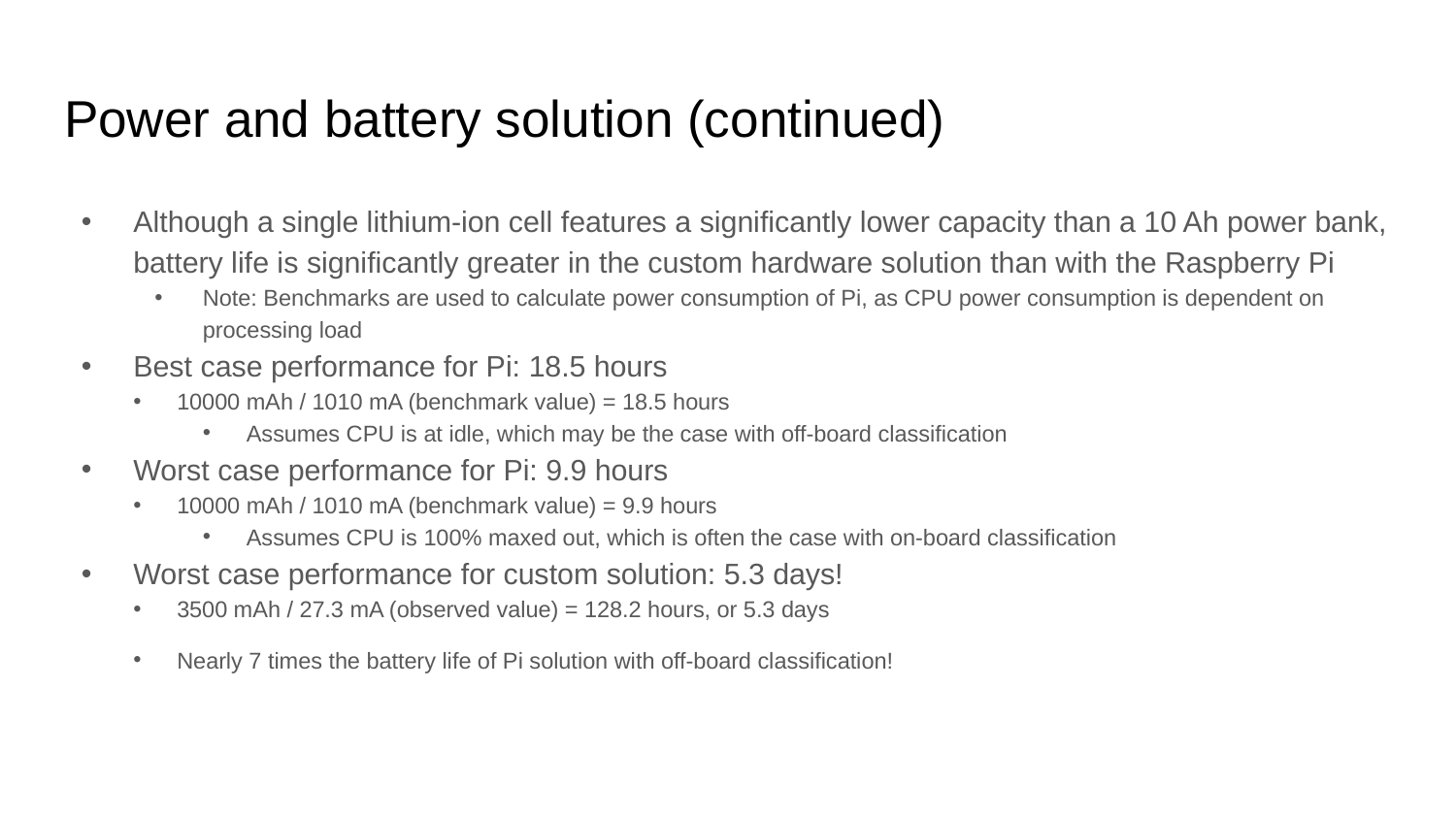

# Power and battery solution (continued)

Although a single lithium-ion cell features a significantly lower capacity than a 10 Ah power bank, battery life is significantly greater in the custom hardware solution than with the Raspberry Pi
Note: Benchmarks are used to calculate power consumption of Pi, as CPU power consumption is dependent on processing load
Best case performance for Pi: 18.5 hours
10000 mAh / 1010 mA (benchmark value) = 18.5 hours
Assumes CPU is at idle, which may be the case with off-board classification
Worst case performance for Pi: 9.9 hours
10000 mAh / 1010 mA (benchmark value) = 9.9 hours
Assumes CPU is 100% maxed out, which is often the case with on-board classification
Worst case performance for custom solution: 5.3 days!
3500 mAh / 27.3 mA (observed value) = 128.2 hours, or 5.3 days
Nearly 7 times the battery life of Pi solution with off-board classification!